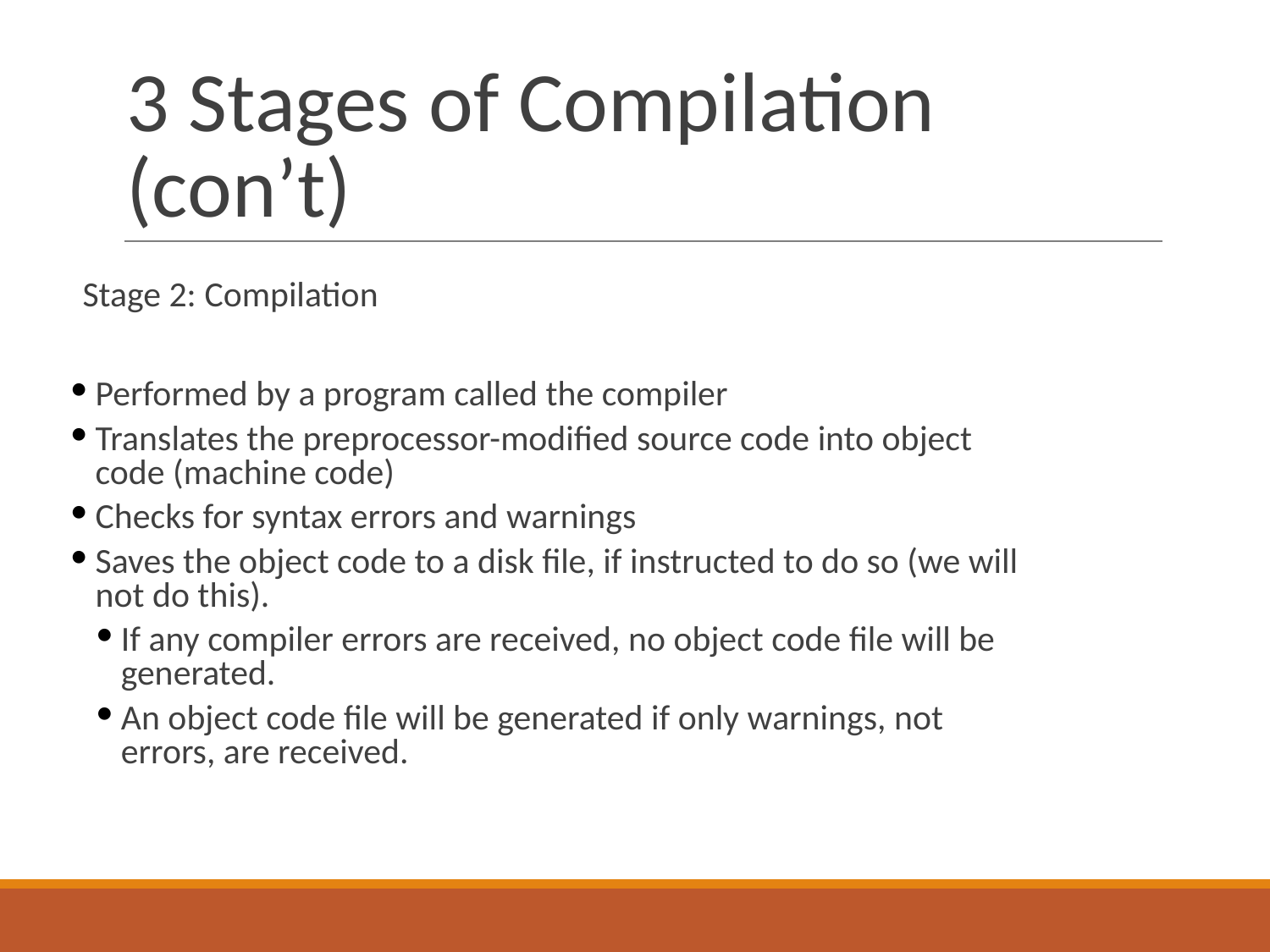

# 3 Stages of Compilation (con’t)
     Stage 2: Compilation

Performed by a program called the compiler
Translates the preprocessor-modified source code into object code (machine code)
Checks for syntax errors and warnings
Saves the object code to a disk file, if instructed to do so (we will not do this).
If any compiler errors are received, no object code file will be generated.
An object code file will be generated if only warnings, not errors, are received.